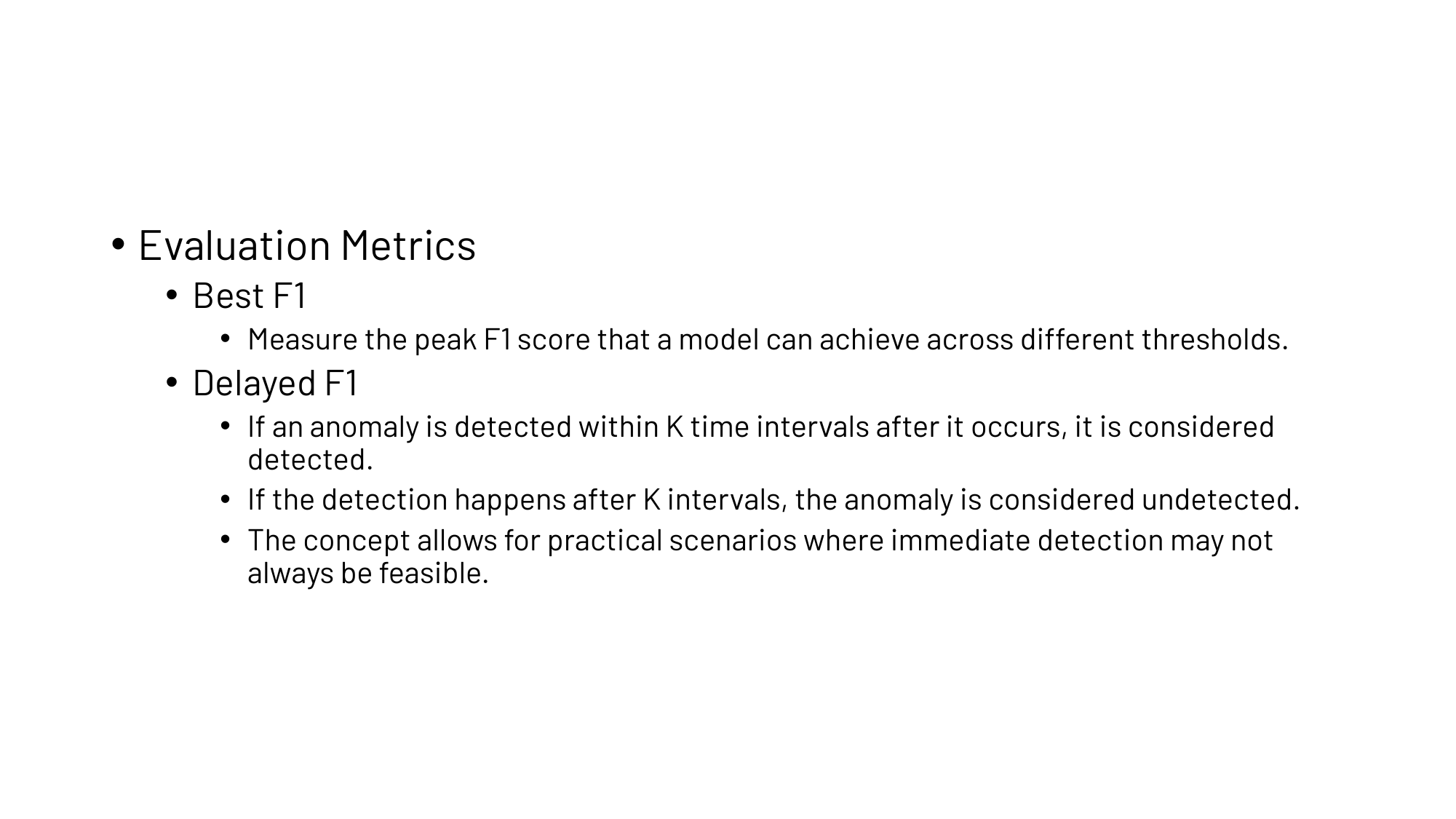

#
Evaluation Metrics
Best F1
Measure the peak F1 score that a model can achieve across different thresholds.
Delayed F1
If an anomaly is detected within K time intervals after it occurs, it is considered detected.
If the detection happens after K intervals, the anomaly is considered undetected.
The concept allows for practical scenarios where immediate detection may not always be feasible.